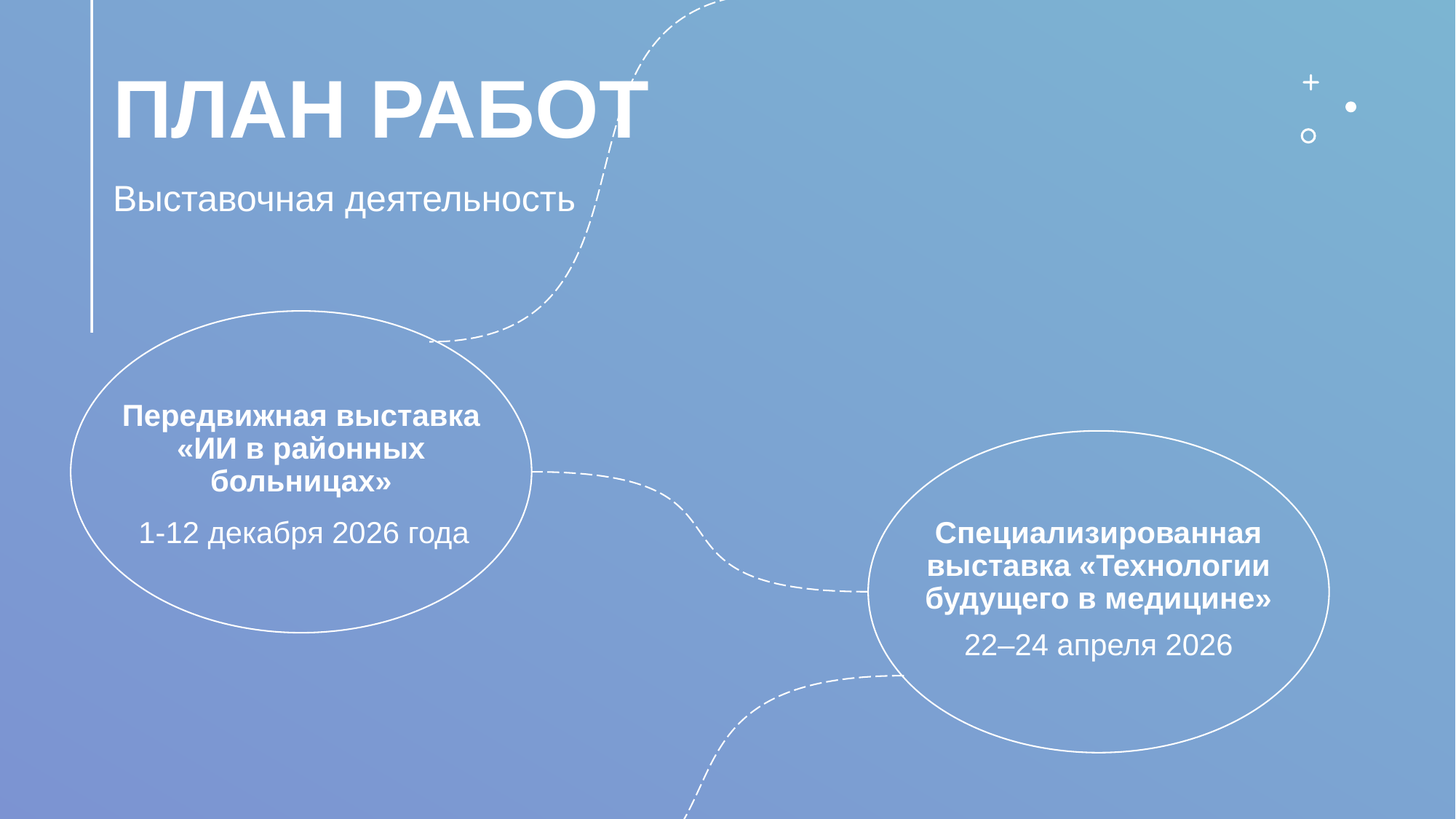

# План работ
Выставочная деятельность

Передвижная выставка «ИИ в районных больницах»

1-12 декабря 2026 года
Специализированная выставка «Технологии будущего в медицине»

22–24 апреля 2026